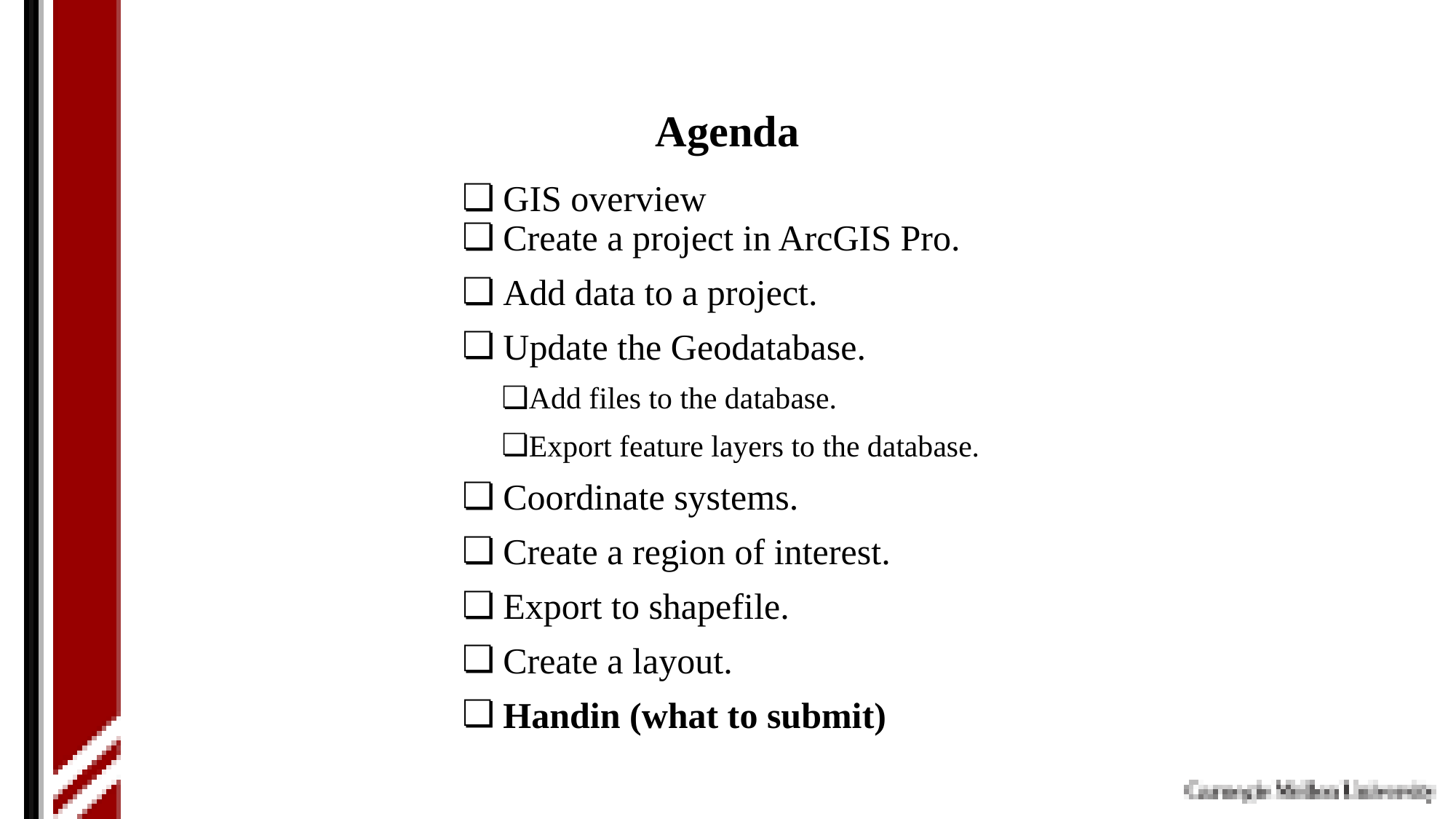

# Agenda
GIS overview
Create a project in ArcGIS Pro.
Add data to a project.
Update the Geodatabase.
Add files to the database.
Export feature layers to the database.
Coordinate systems.
Create a region of interest.
Export to shapefile.
Create a layout.
Handin (what to submit)